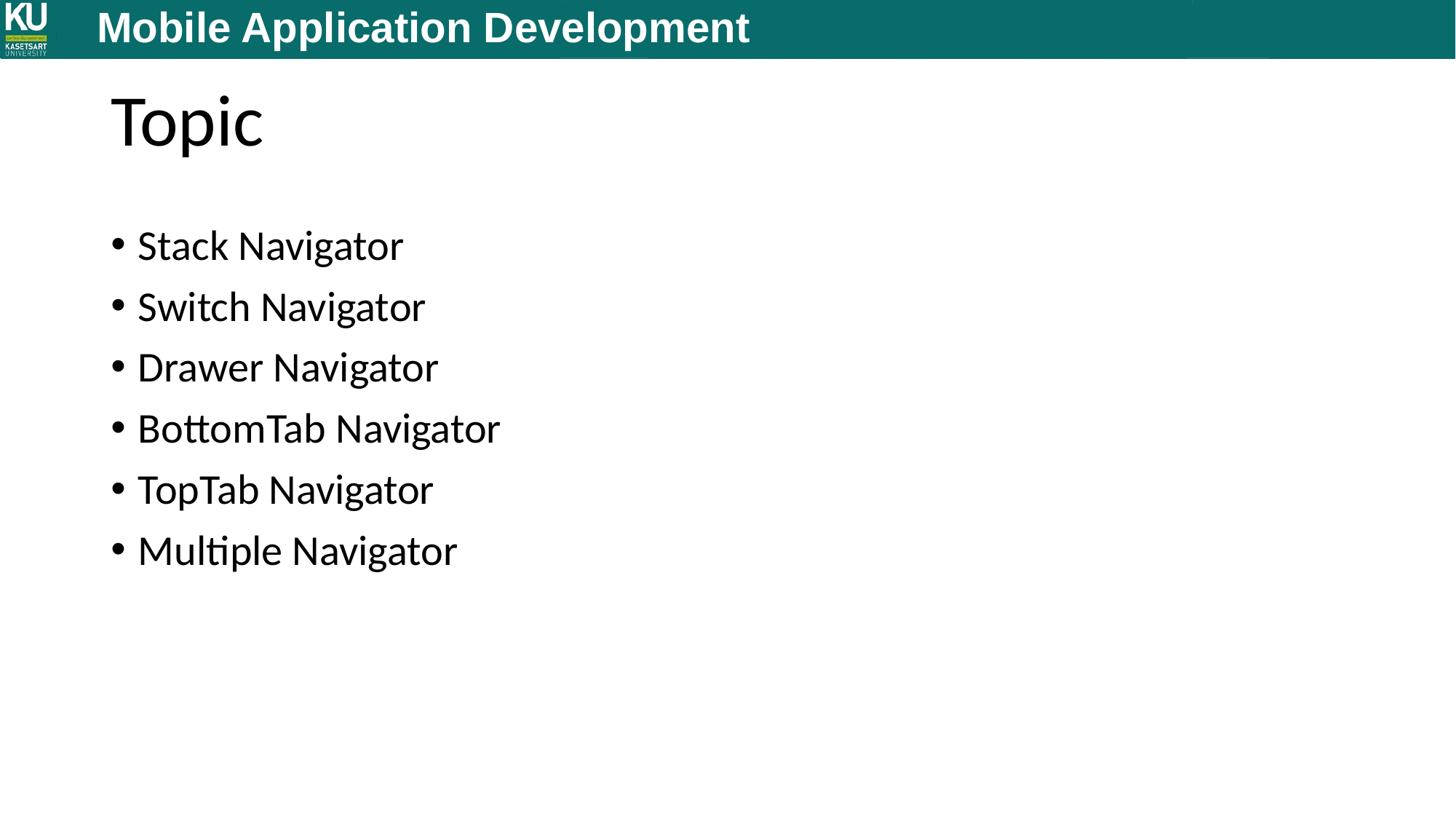

# Topic
Stack Navigator
Switch Navigator
Drawer Navigator
BottomTab Navigator
TopTab Navigator
Multiple Navigator